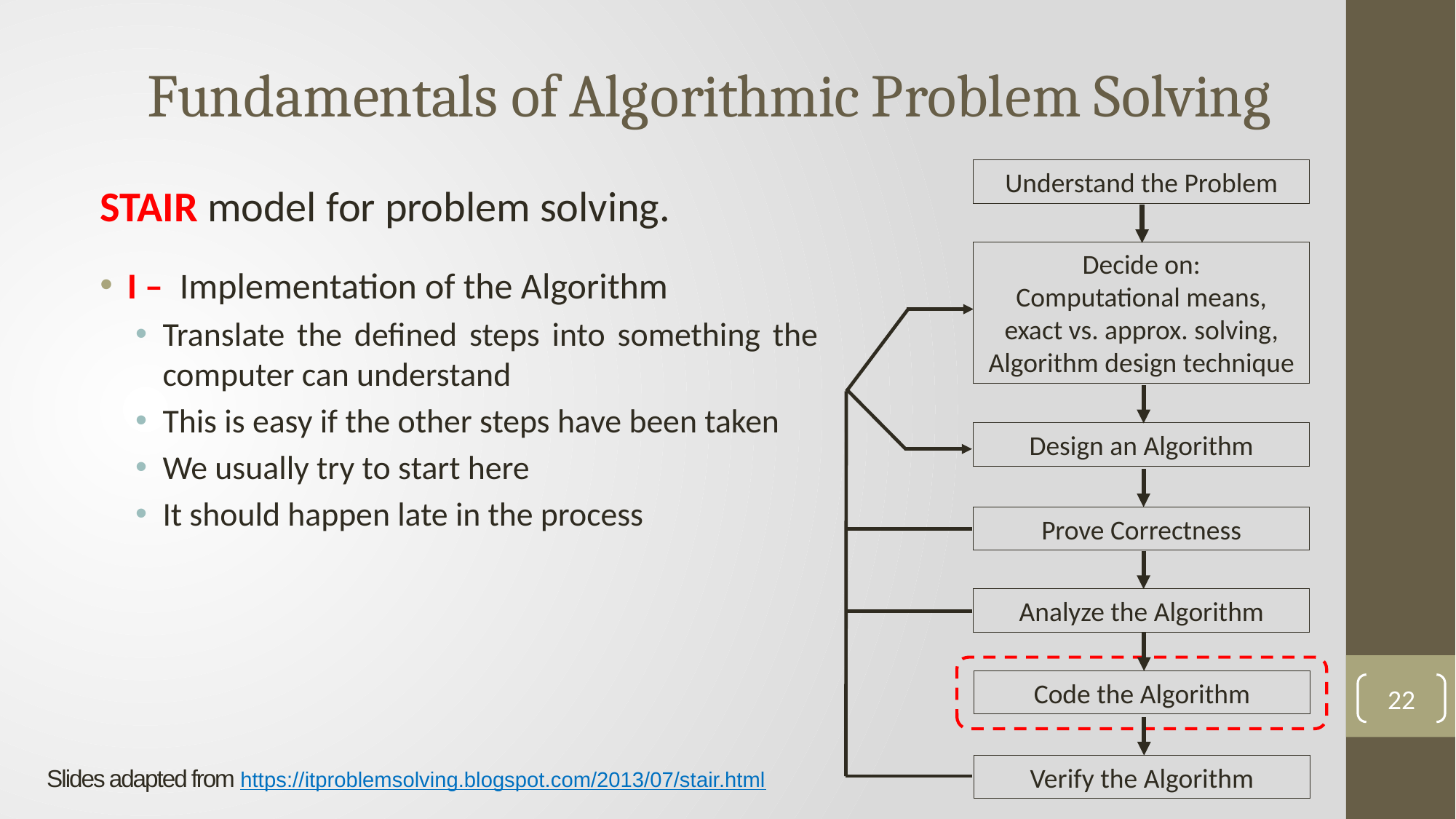

# Fundamentals of Algorithmic Problem Solving
Understand the Problem
Decide on:
Computational means, exact vs. approx. solving,
Algorithm design technique
Design an Algorithm
Prove Correctness
Analyze the Algorithm
Code the Algorithm
Verify the Algorithm
STAIR model for problem solving.

I –  Implementation of the Algorithm
Translate the defined steps into something the computer can understand
This is easy if the other steps have been taken
We usually try to start here
It should happen late in the process

22
Slides adapted from https://itproblemsolving.blogspot.com/2013/07/stair.html